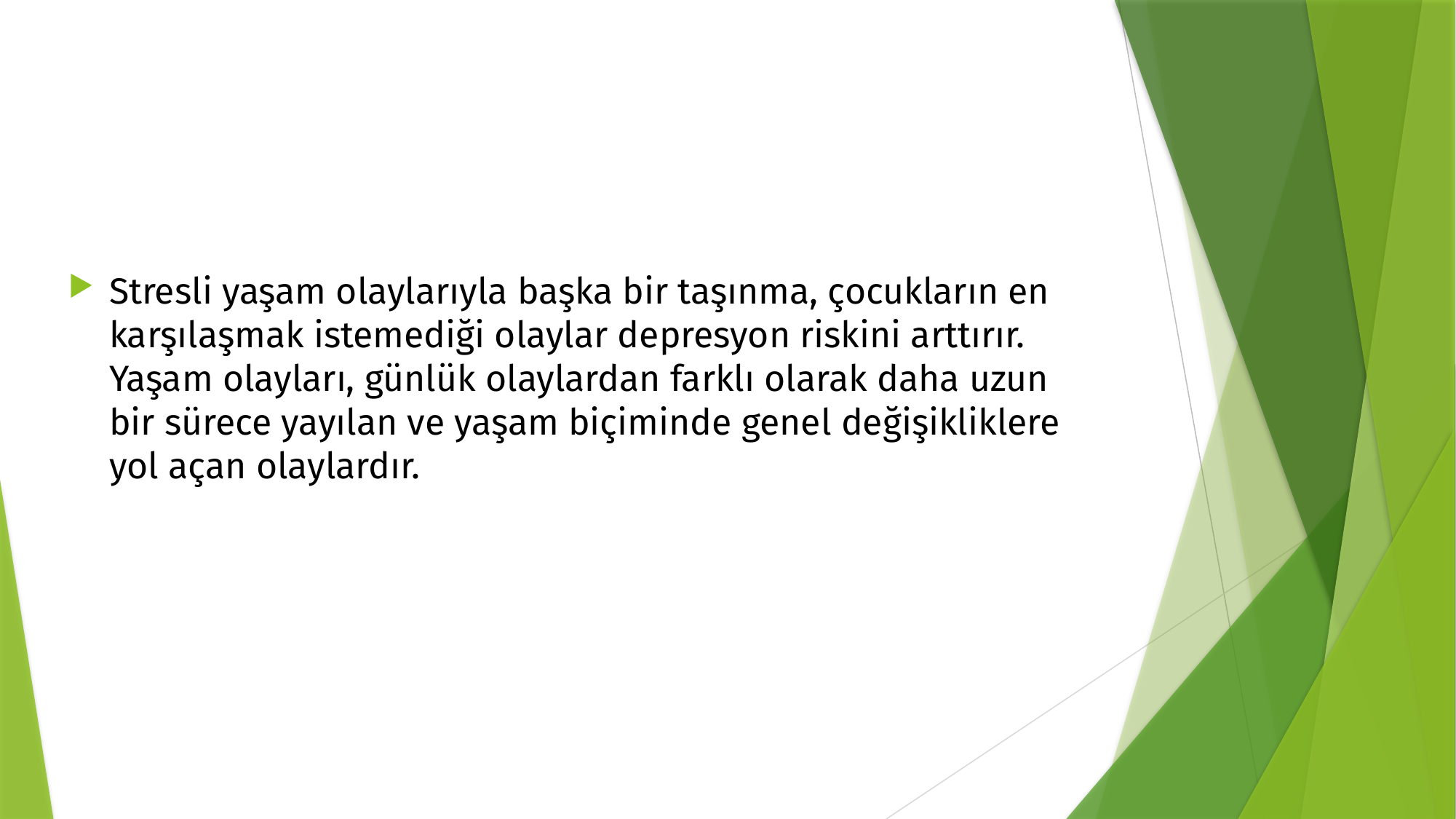

Stresli yaşam olaylarıyla başka bir taşınma, çocukların en karşılaşmak istemediği olaylar depresyon riskini arttırır. Yaşam olayları, günlük olaylardan farklı olarak daha uzun bir sürece yayılan ve yaşam biçiminde genel değişikliklere yol açan olaylardır.